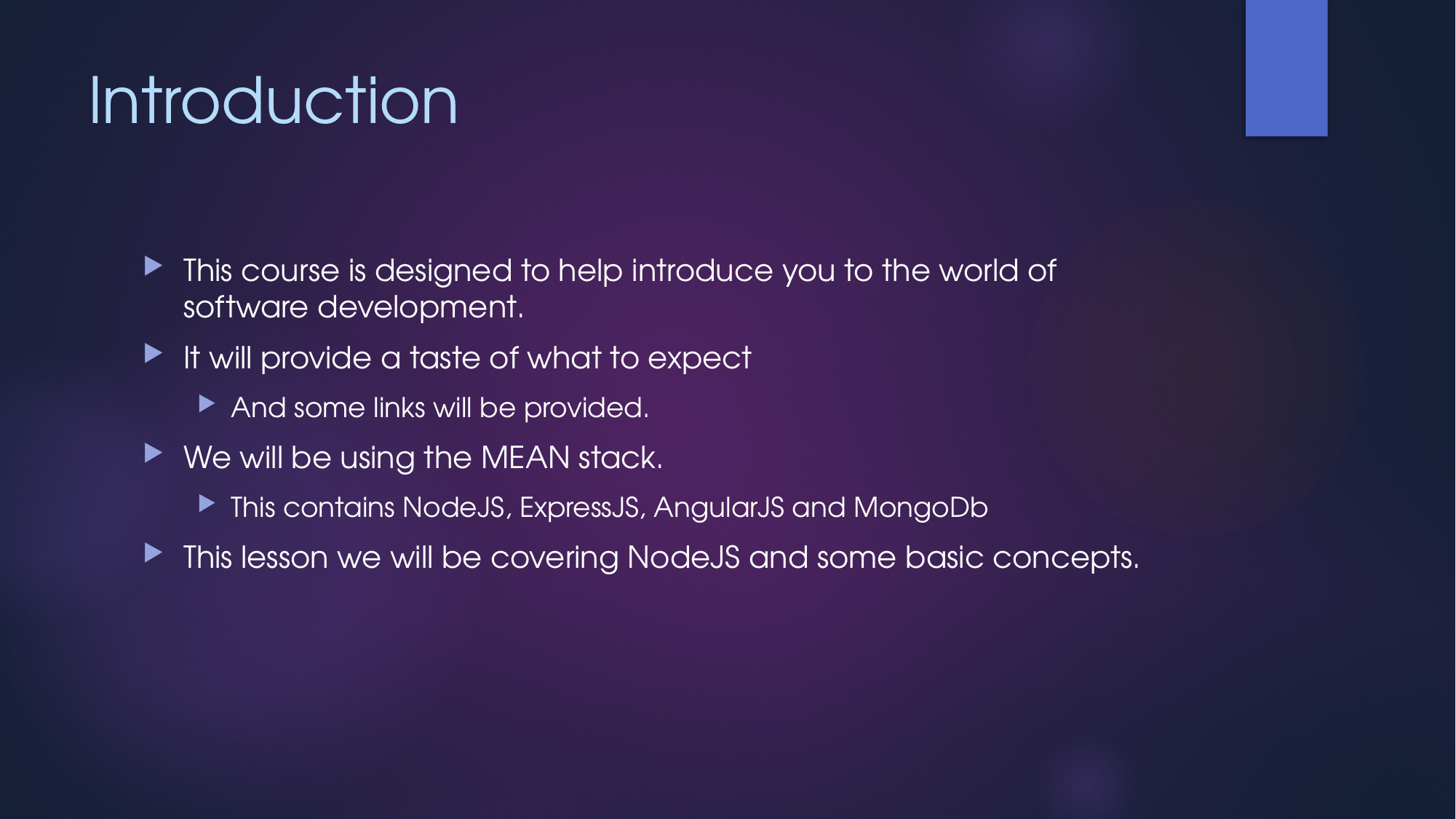

# Introduction
This course is designed to help introduce you to the world of software development.
It will provide a taste of what to expect
And some links will be provided.
We will be using the MEAN stack.
This contains NodeJS, ExpressJS, AngularJS and MongoDb
This lesson we will be covering NodeJS and some basic concepts.